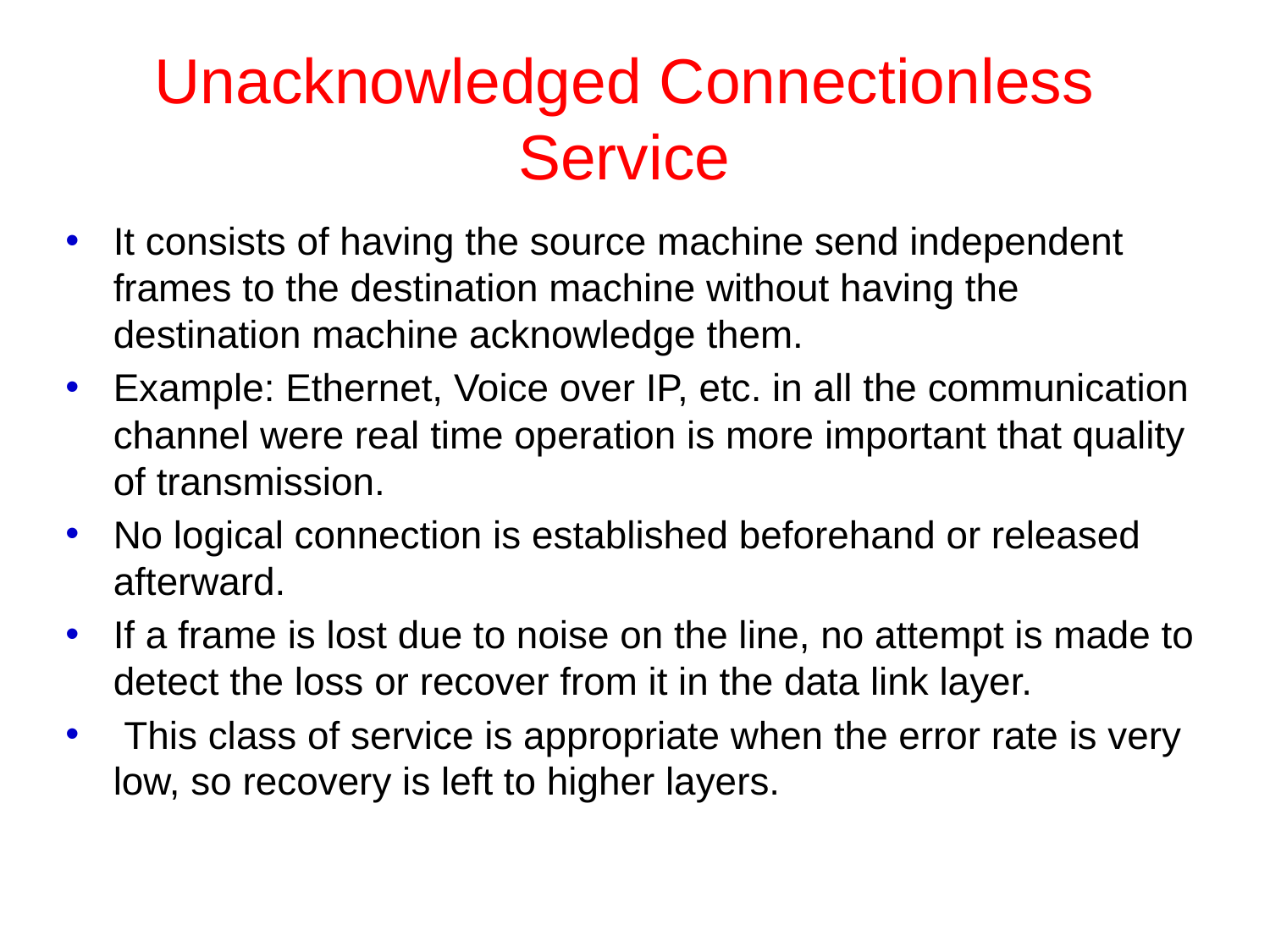

# Unacknowledged Connectionless Service
It consists of having the source machine send independent frames to the destination machine without having the destination machine acknowledge them.
Example: Ethernet, Voice over IP, etc. in all the communication channel were real time operation is more important that quality of transmission.
No logical connection is established beforehand or released afterward.
If a frame is lost due to noise on the line, no attempt is made to detect the loss or recover from it in the data link layer.
 This class of service is appropriate when the error rate is very low, so recovery is left to higher layers.